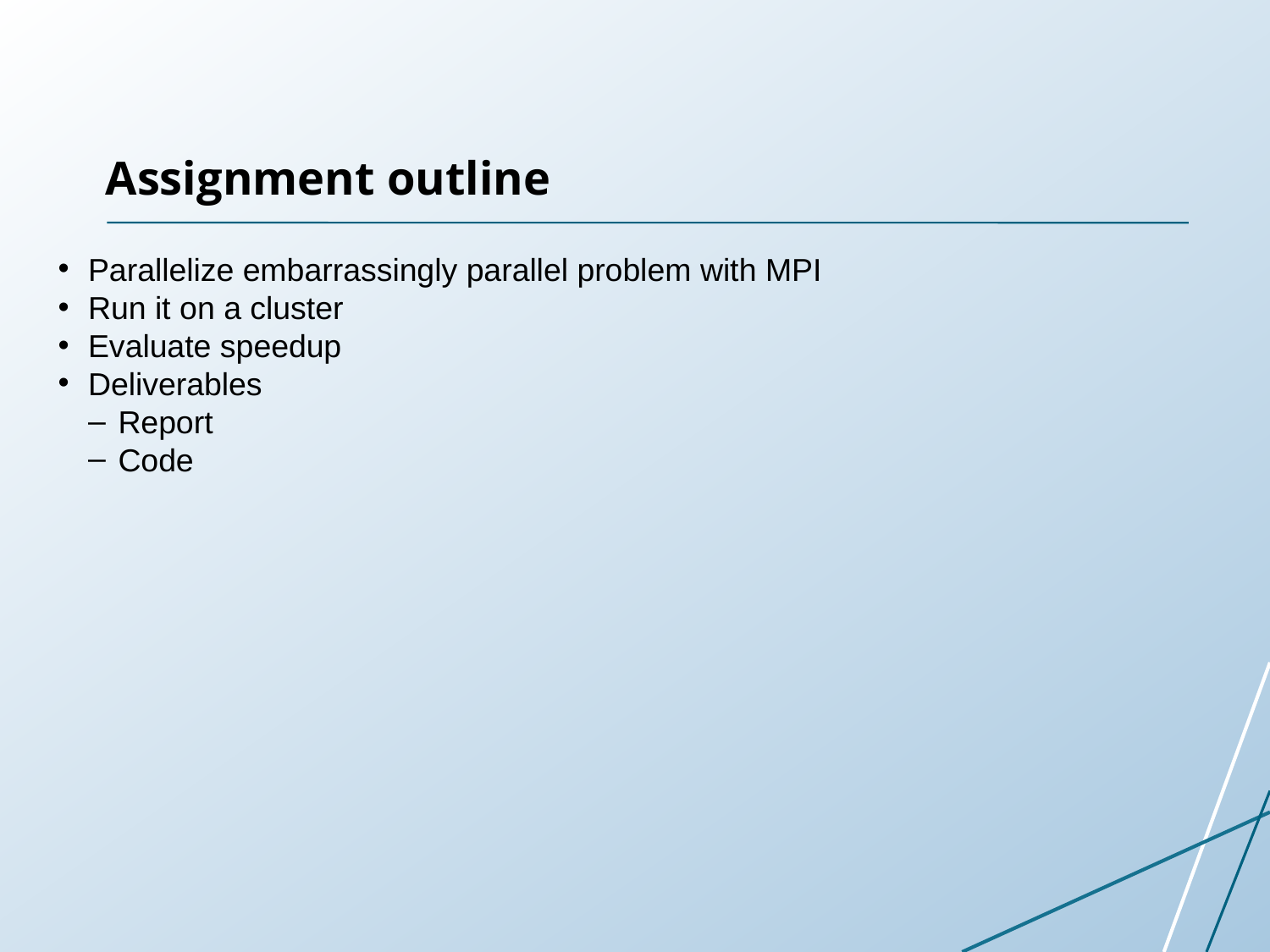

Assignment outline
Parallelize embarrassingly parallel problem with MPI
Run it on a cluster
Evaluate speedup
Deliverables
Report
Code